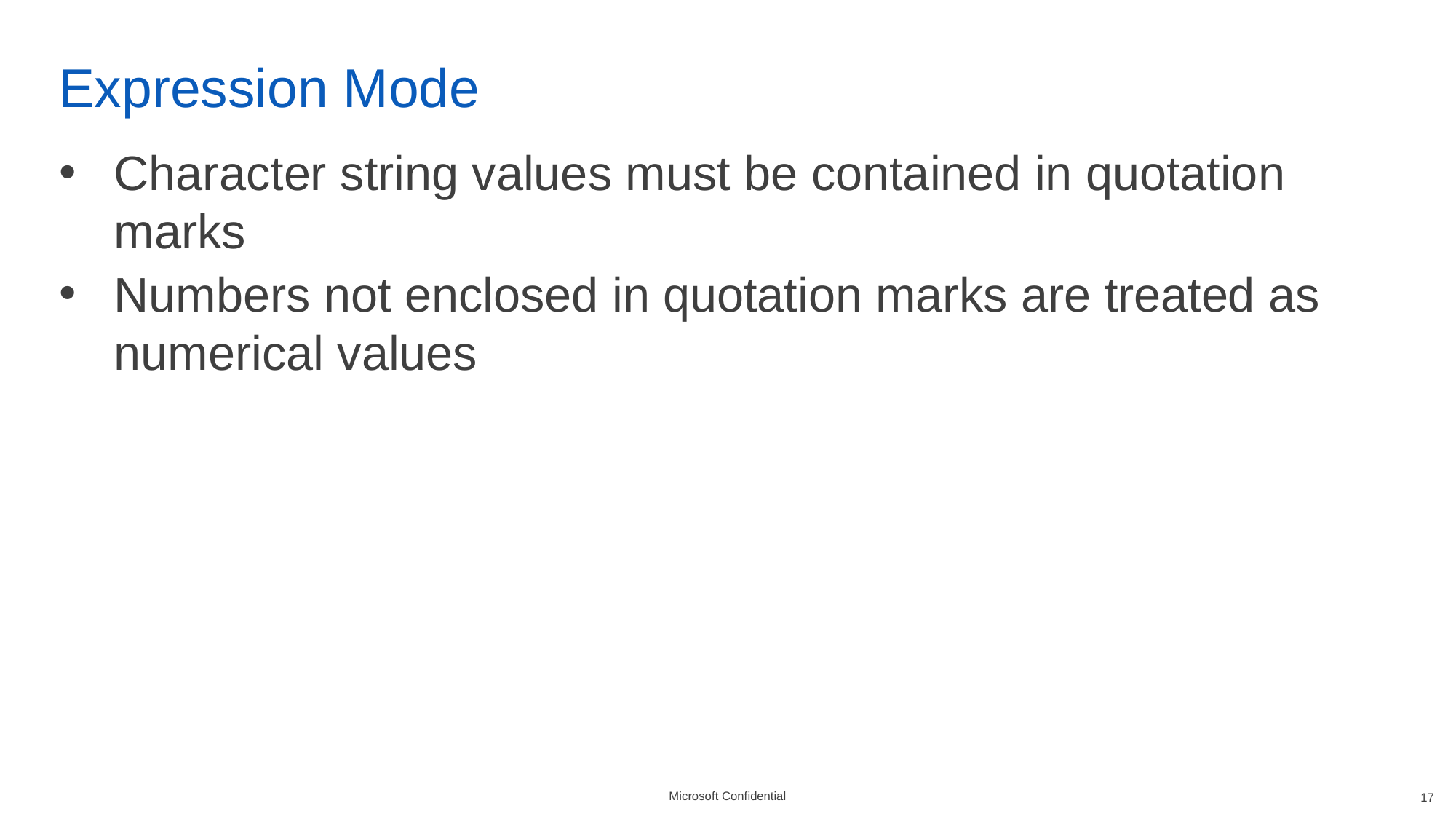

# Expression Mode
Character string values must be contained in quotation marks
Numbers not enclosed in quotation marks are treated as numerical values
User Defines
17